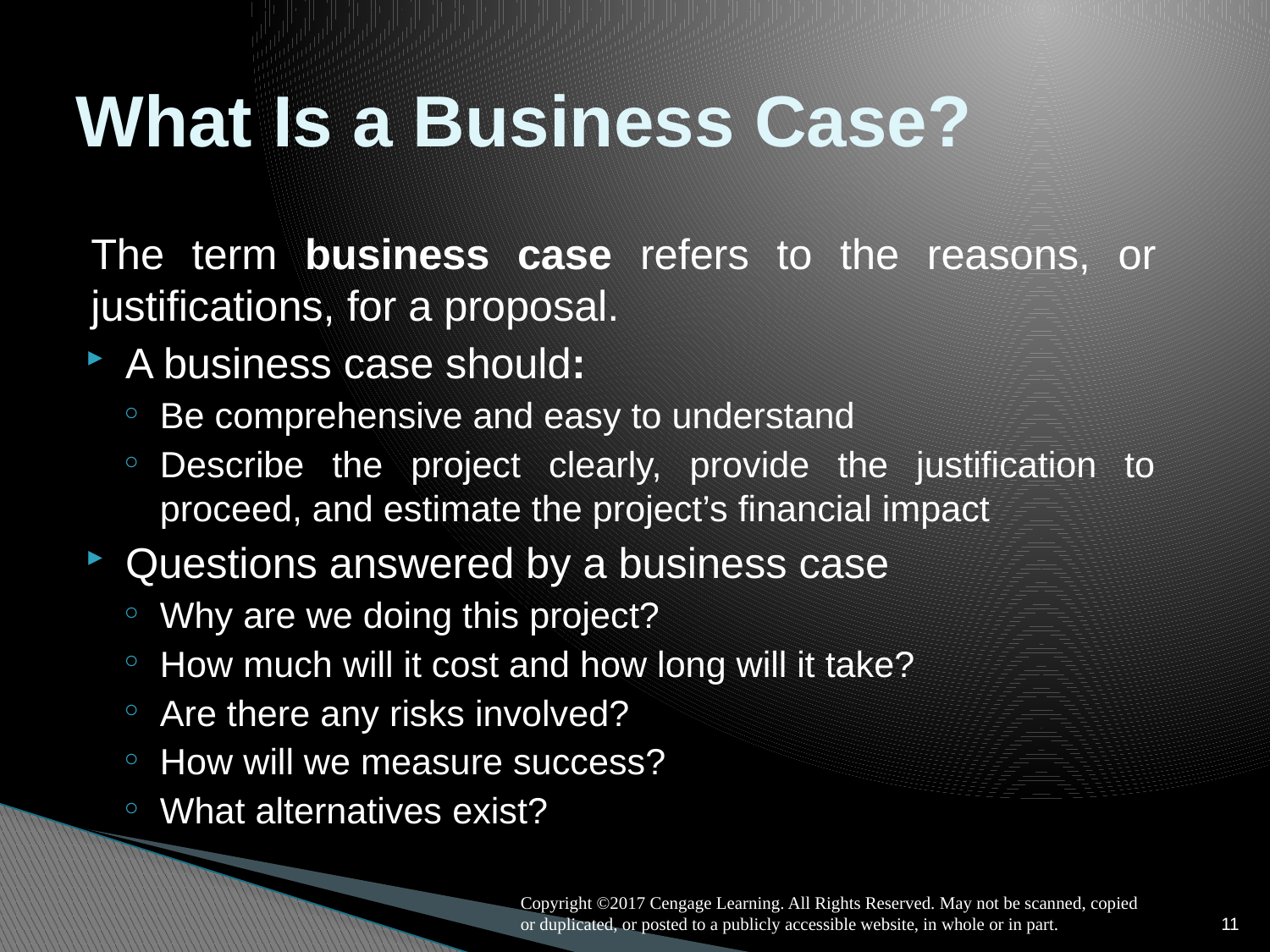

# What Is a Business Case?
The term business case refers to the reasons, or justifications, for a proposal.
A business case should:
Be comprehensive and easy to understand
Describe the project clearly, provide the justification to proceed, and estimate the project’s financial impact
Questions answered by a business case
Why are we doing this project?
How much will it cost and how long will it take?
Are there any risks involved?
How will we measure success?
What alternatives exist?
Copyright ©2017 Cengage Learning. All Rights Reserved. May not be scanned, copied or duplicated, or posted to a publicly accessible website, in whole or in part.
11